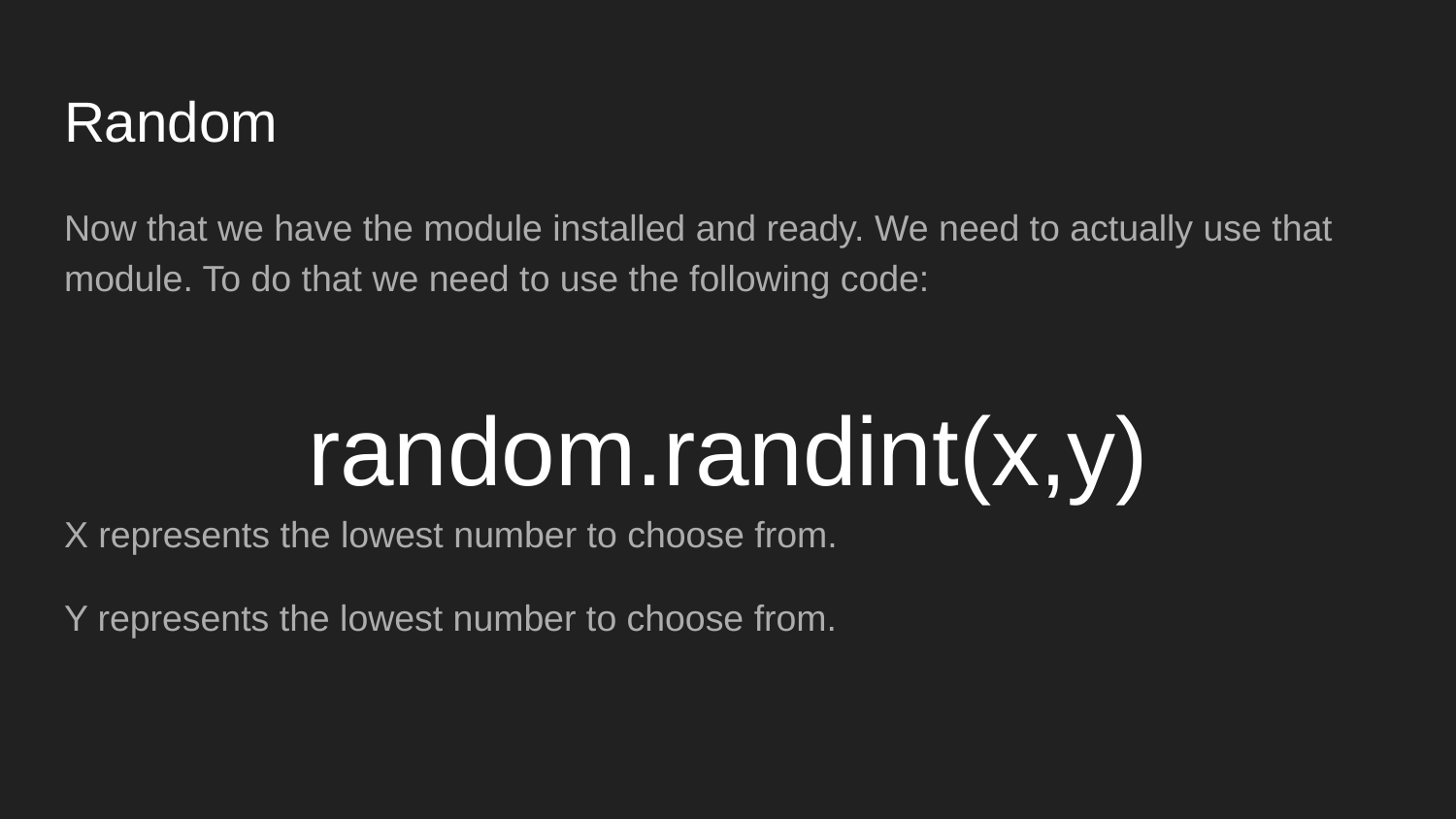

# Random
Now that we have the module installed and ready. We need to actually use that module. To do that we need to use the following code:
random.randint(x,y)
X represents the lowest number to choose from.
Y represents the lowest number to choose from.